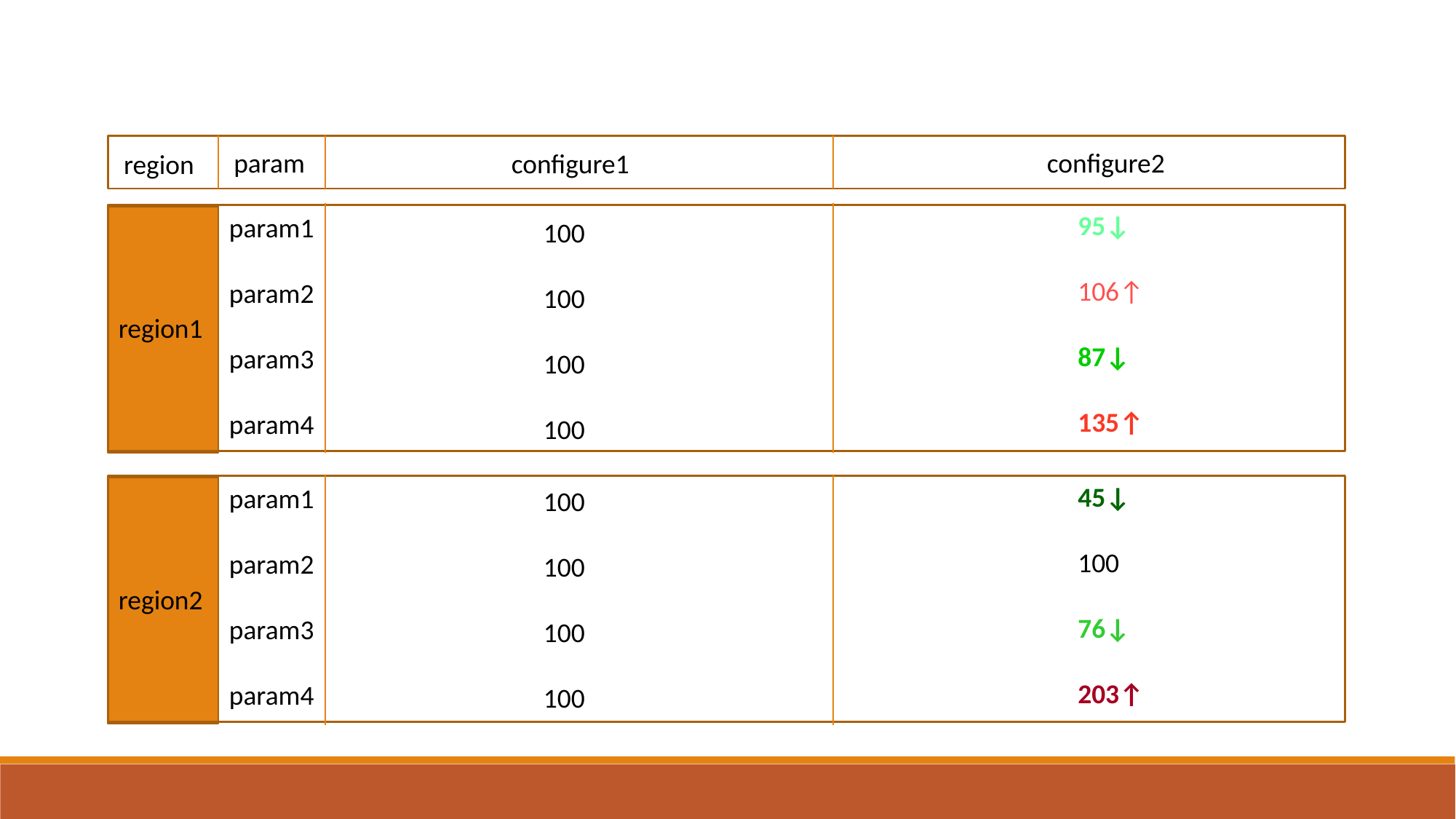

param
configure2
configure1
region
95↓

106↑

87↓

135↑

param1

param2

param3

param4

100

100

100

100
region1
45↓

100

76↓

203↑

param1

param2

param3

param4

100

100

100

100
region2